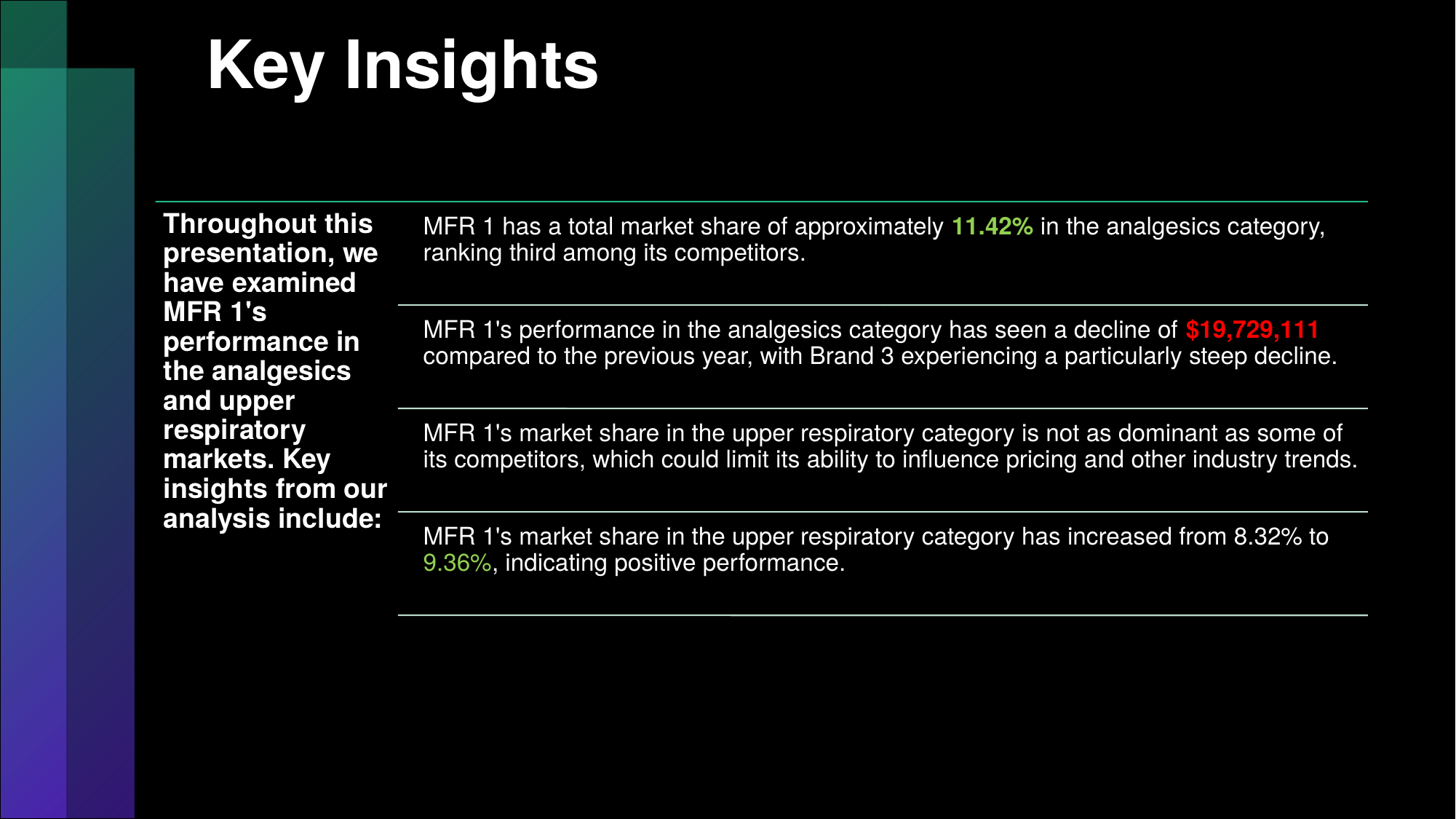

# Key Insights
Throughout this presentation, we have examined MFR 1's performance in the analgesics and upper respiratory markets. Key insights from our analysis include:
MFR 1 has a total market share of approximately 11.42% in the analgesics category, ranking third among its competitors.
MFR 1's performance in the analgesics category has seen a decline of $19,729,111 compared to the previous year, with Brand 3 experiencing a particularly steep decline.
MFR 1's market share in the upper respiratory category is not as dominant as some of its competitors, which could limit its ability to influence pricing and other industry trends.
MFR 1's market share in the upper respiratory category has increased from 8.32% to 9.36%, indicating positive performance.